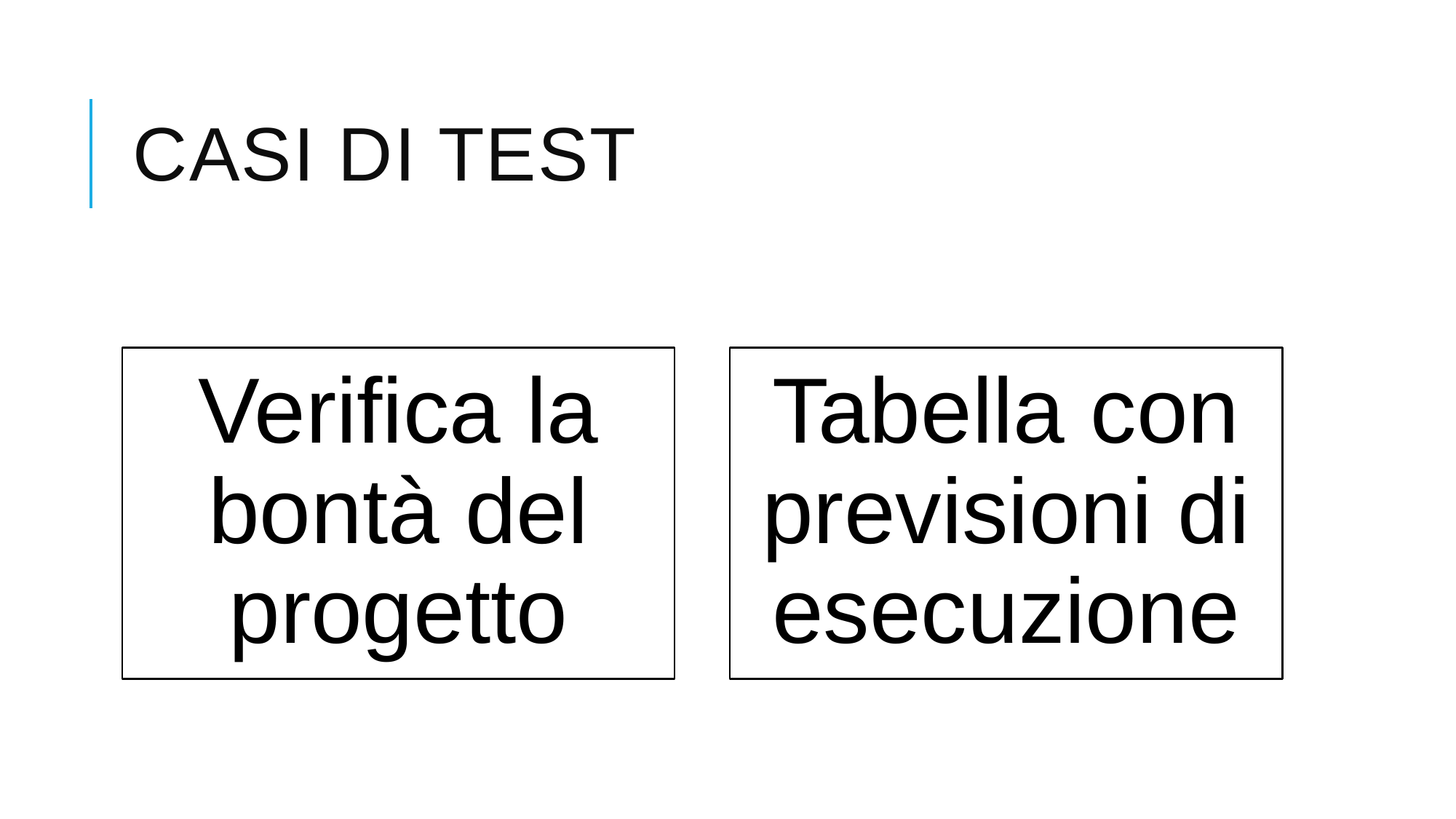

# Casi di test
Verifica la bontà del progetto
Tabella con previsioni di esecuzione